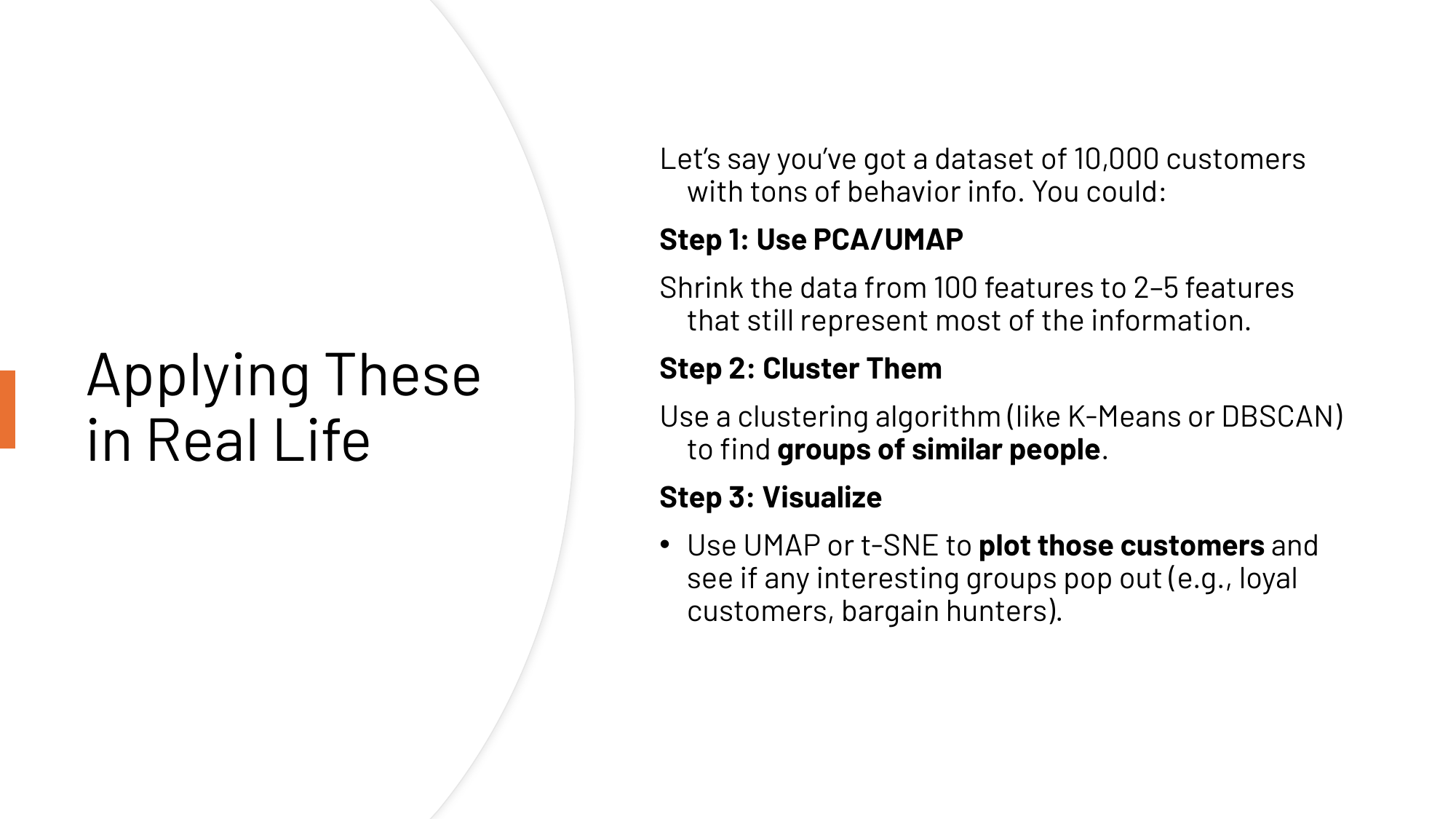

Let’s say you’ve got a dataset of 10,000 customers with tons of behavior info. You could:
Step 1: Use PCA/UMAP
Shrink the data from 100 features to 2–5 features that still represent most of the information.
Step 2: Cluster Them
Use a clustering algorithm (like K-Means or DBSCAN) to find groups of similar people.
Step 3: Visualize
Use UMAP or t-SNE to plot those customers and see if any interesting groups pop out (e.g., loyal customers, bargain hunters).

# Applying These in Real Life